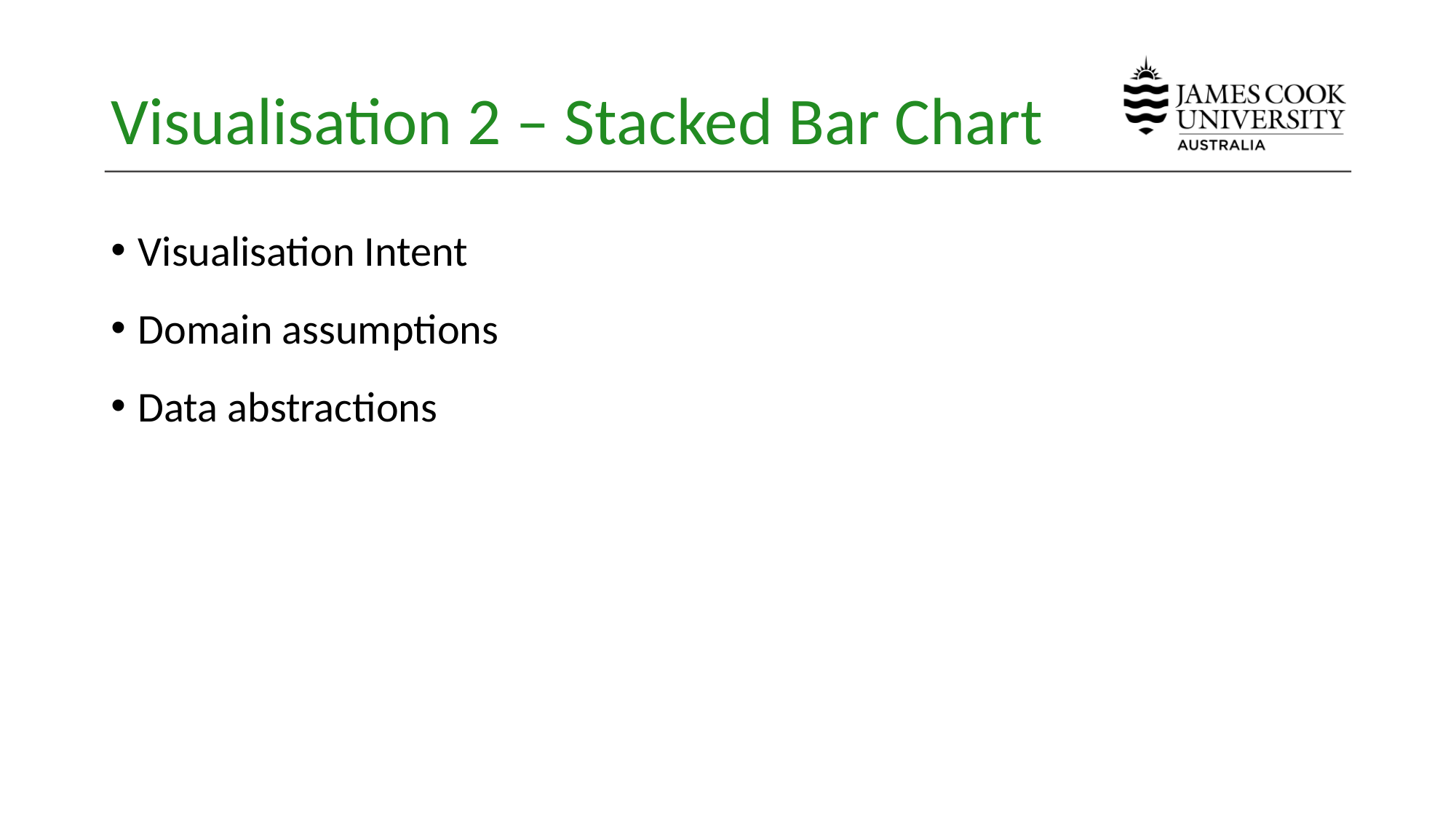

# Visualisation 2 – Stacked Bar Chart
Visualisation Intent
Domain assumptions
Data abstractions